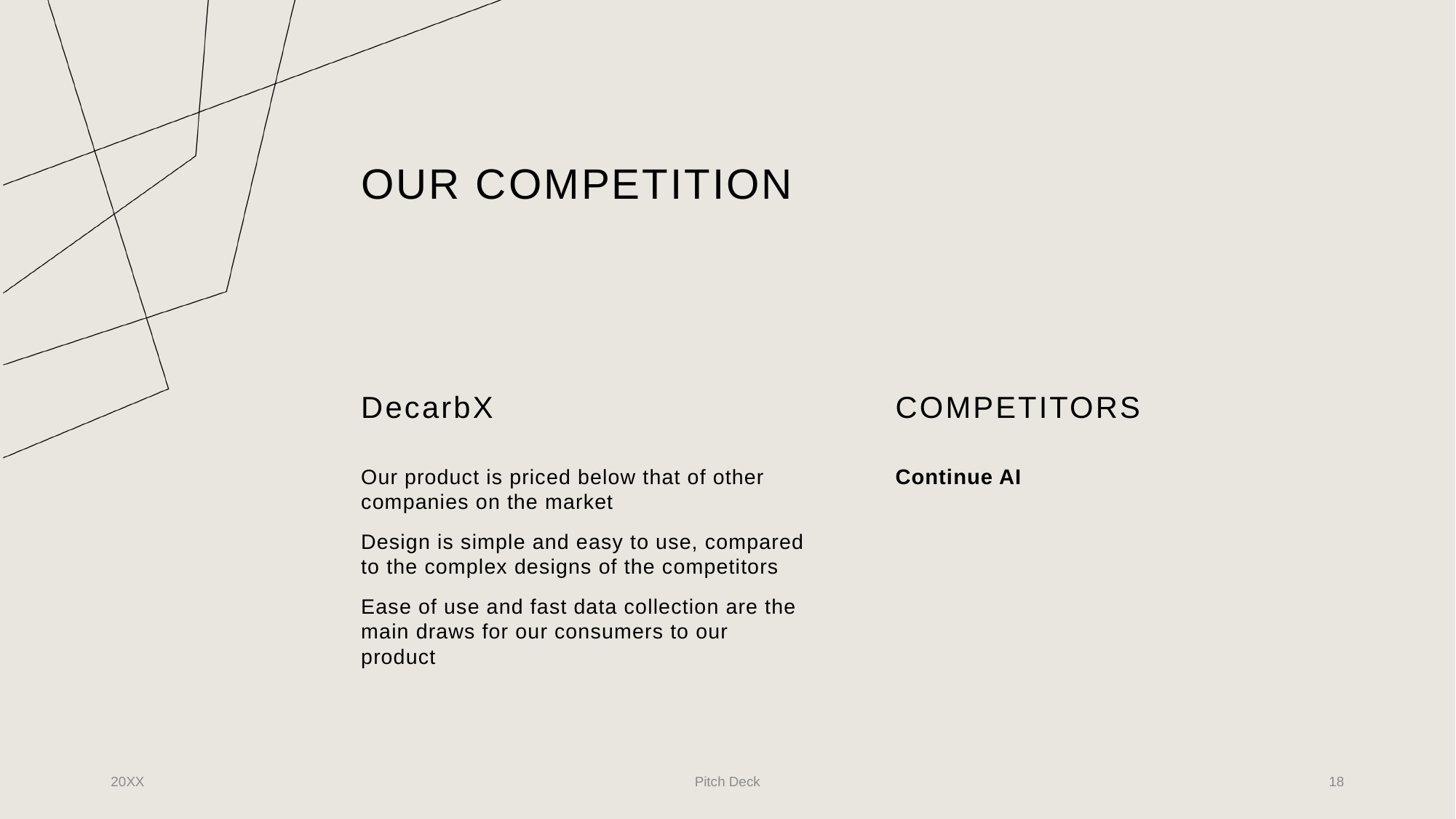

# OUR COMPETITION
DecarbX
COMPETITORS
Our product is priced below that of other companies on the market
Design is simple and easy to use, compared to the complex designs of the competitors
Ease of use and fast data collection are the main draws for our consumers to our product
Continue AI
20XX
Pitch Deck
18